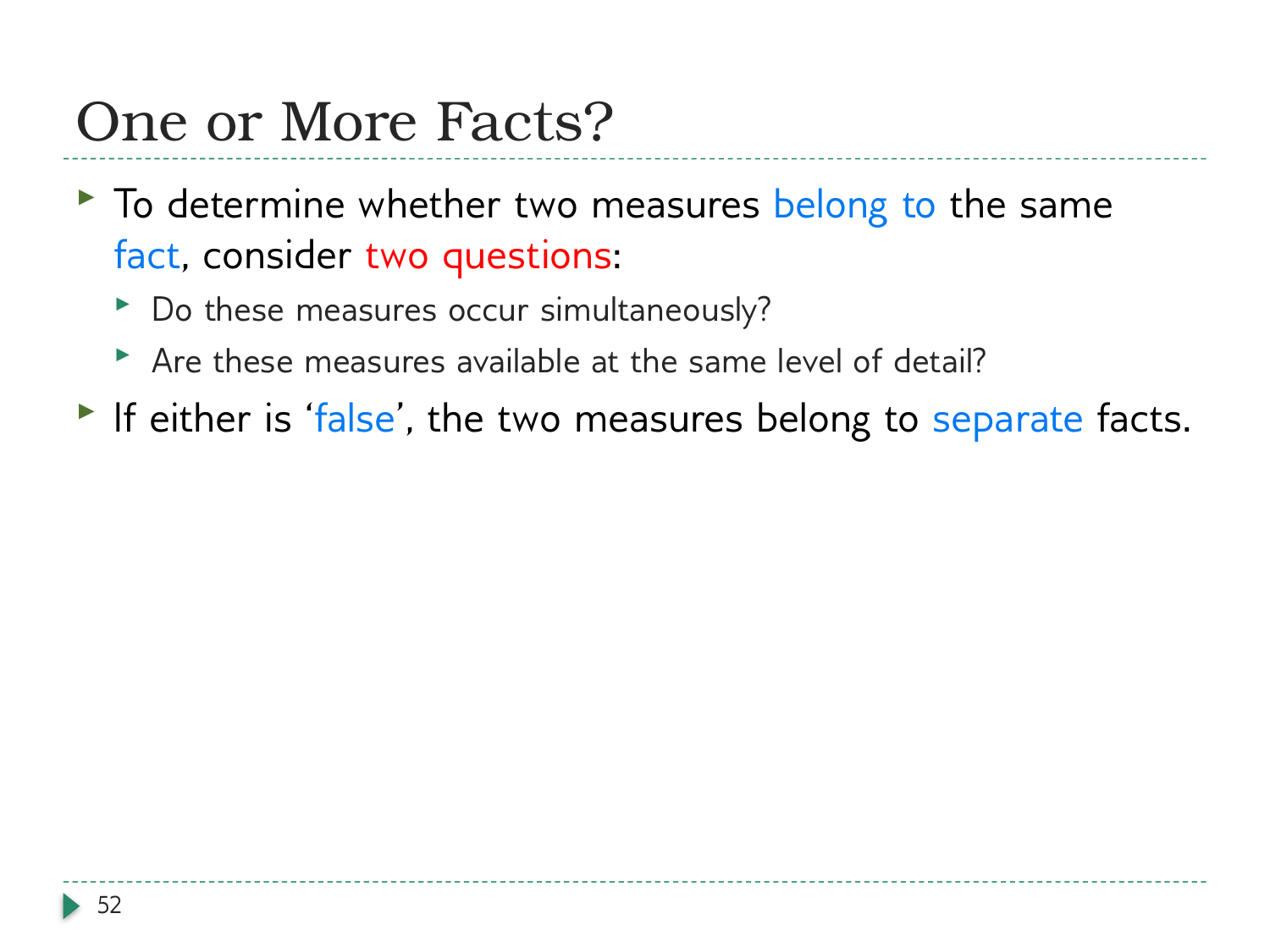

# One or More Facts?
To determine whether two measures belong to the same fact, consider two questions:
Do these measures occur simultaneously?
Are these measures available at the same level of detail?
If either is ‘false’, the two measures belong to separate facts.

52